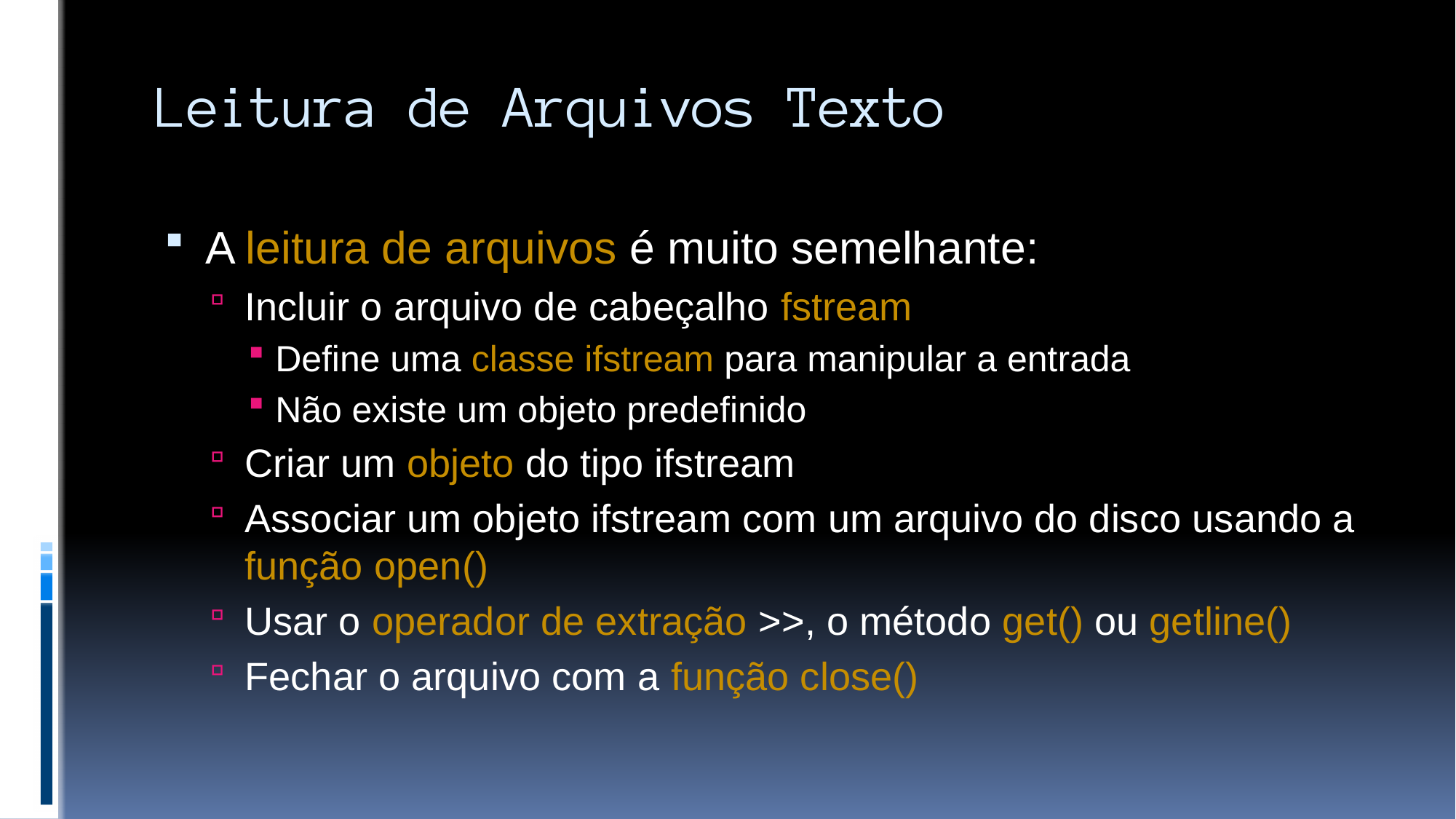

# Leitura de Arquivos Texto
A leitura de arquivos é muito semelhante:
Incluir o arquivo de cabeçalho fstream
Define uma classe ifstream para manipular a entrada
Não existe um objeto predefinido
Criar um objeto do tipo ifstream
Associar um objeto ifstream com um arquivo do disco usando a função open()
Usar o operador de extração >>, o método get() ou getline()
Fechar o arquivo com a função close()